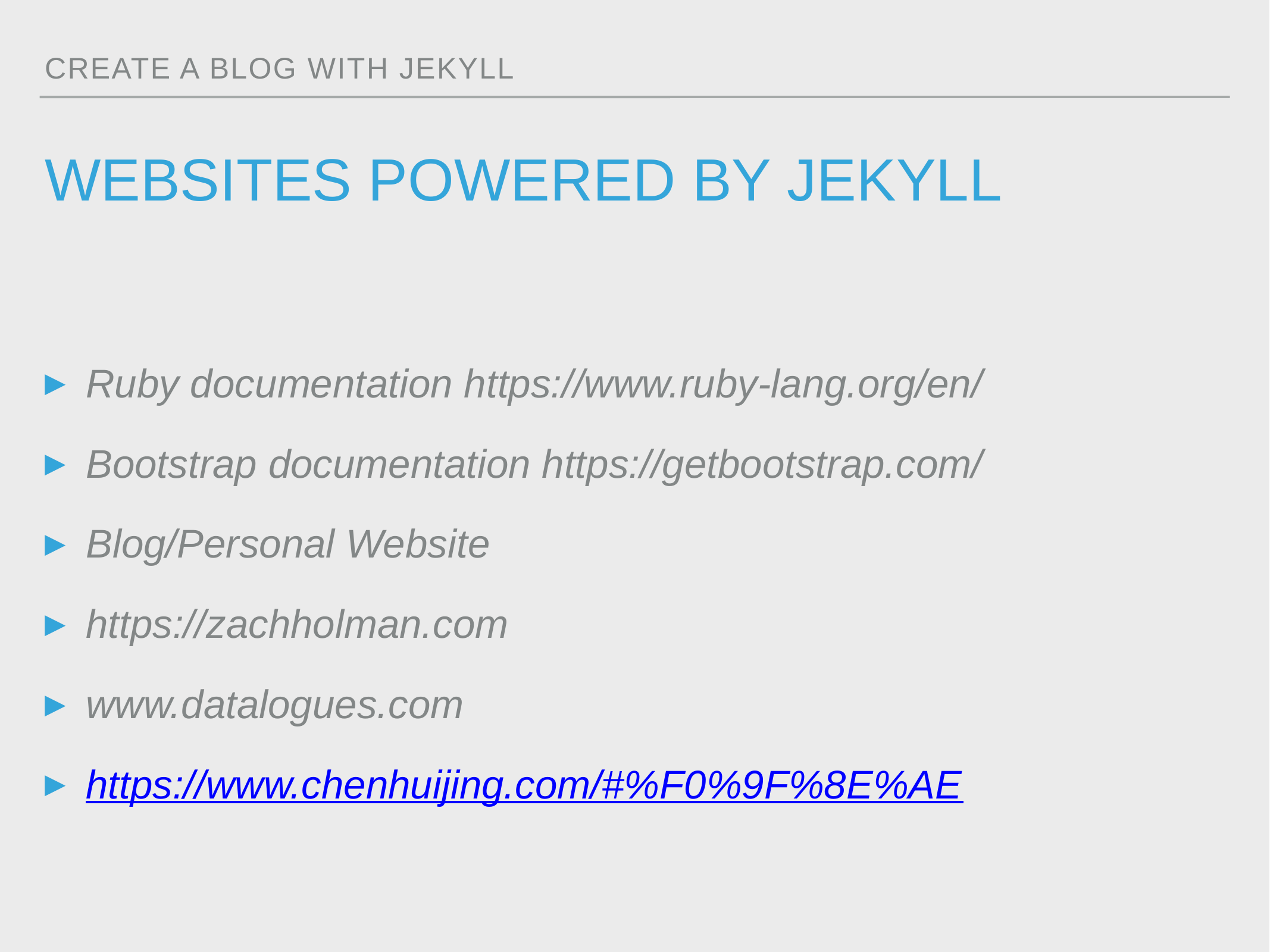

6
Create a blog with jekyll
# Websites powered by jekyll

Ruby documentation https://www.ruby-lang.org/en/
Bootstrap documentation https://getbootstrap.com/
Blog/Personal Website
https://zachholman.com
www.datalogues.com
https://www.chenhuijing.com/#%F0%9F%8E%AE